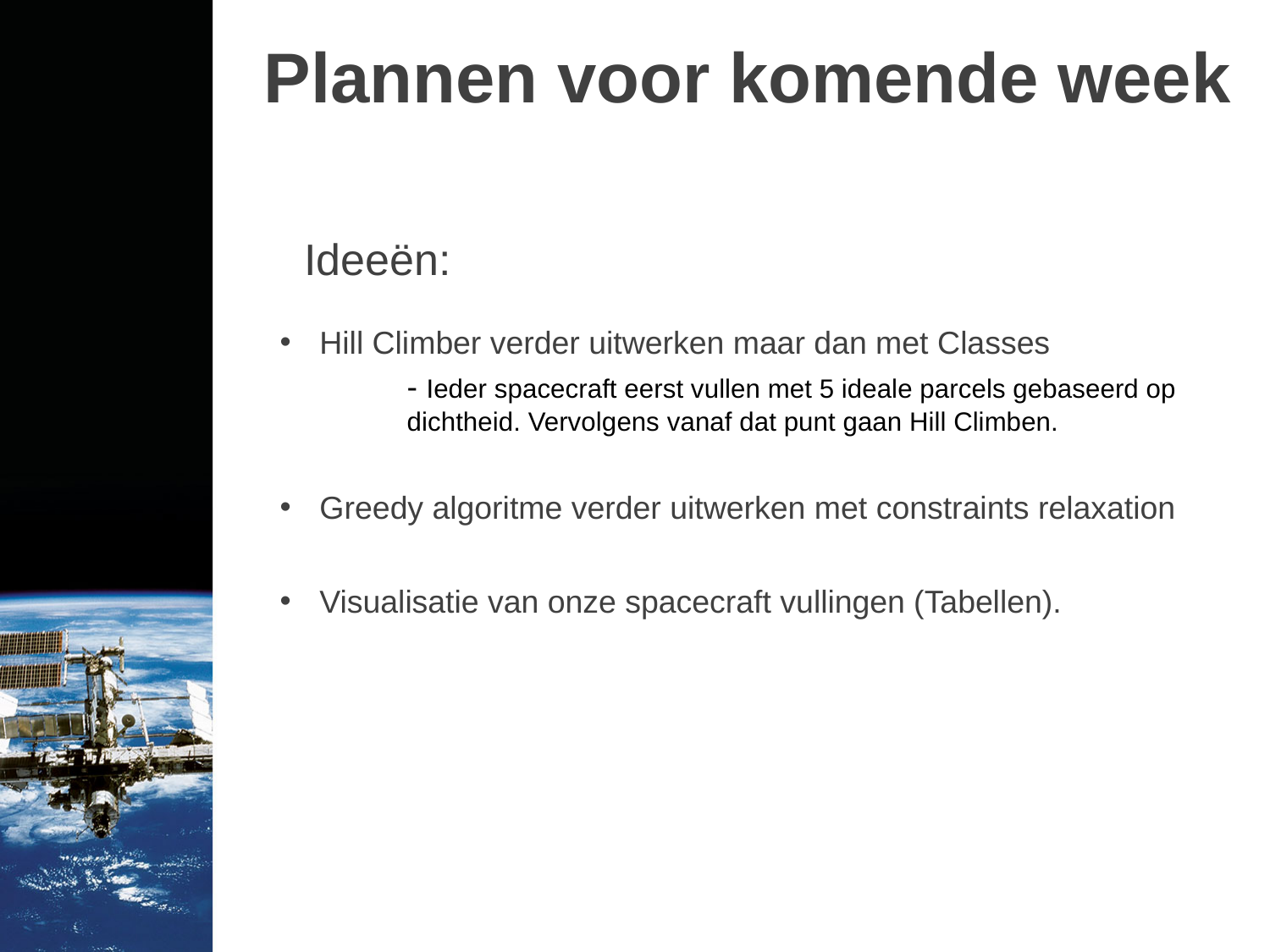

# Plannen voor komende week
Ideeën:
Hill Climber verder uitwerken maar dan met Classes
	- Ieder spacecraft eerst vullen met 5 ideale parcels gebaseerd op 	dichtheid. Vervolgens vanaf dat punt gaan Hill Climben.

Greedy algoritme verder uitwerken met constraints relaxation

Visualisatie van onze spacecraft vullingen (Tabellen).